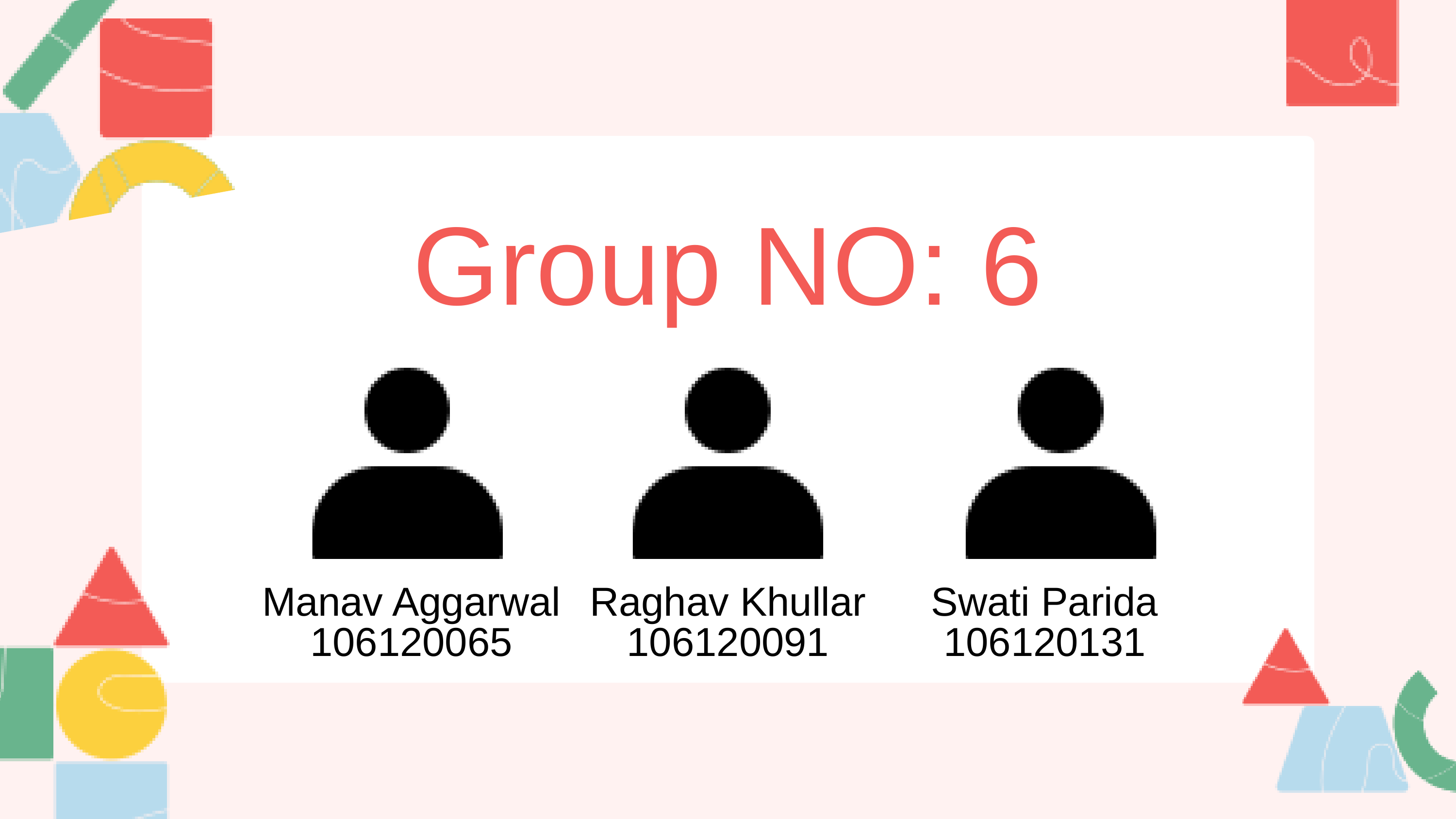

Group NO: 6

Manav Aggarwal
106120065
Raghav Khullar
106120091
Swati Parida
106120131